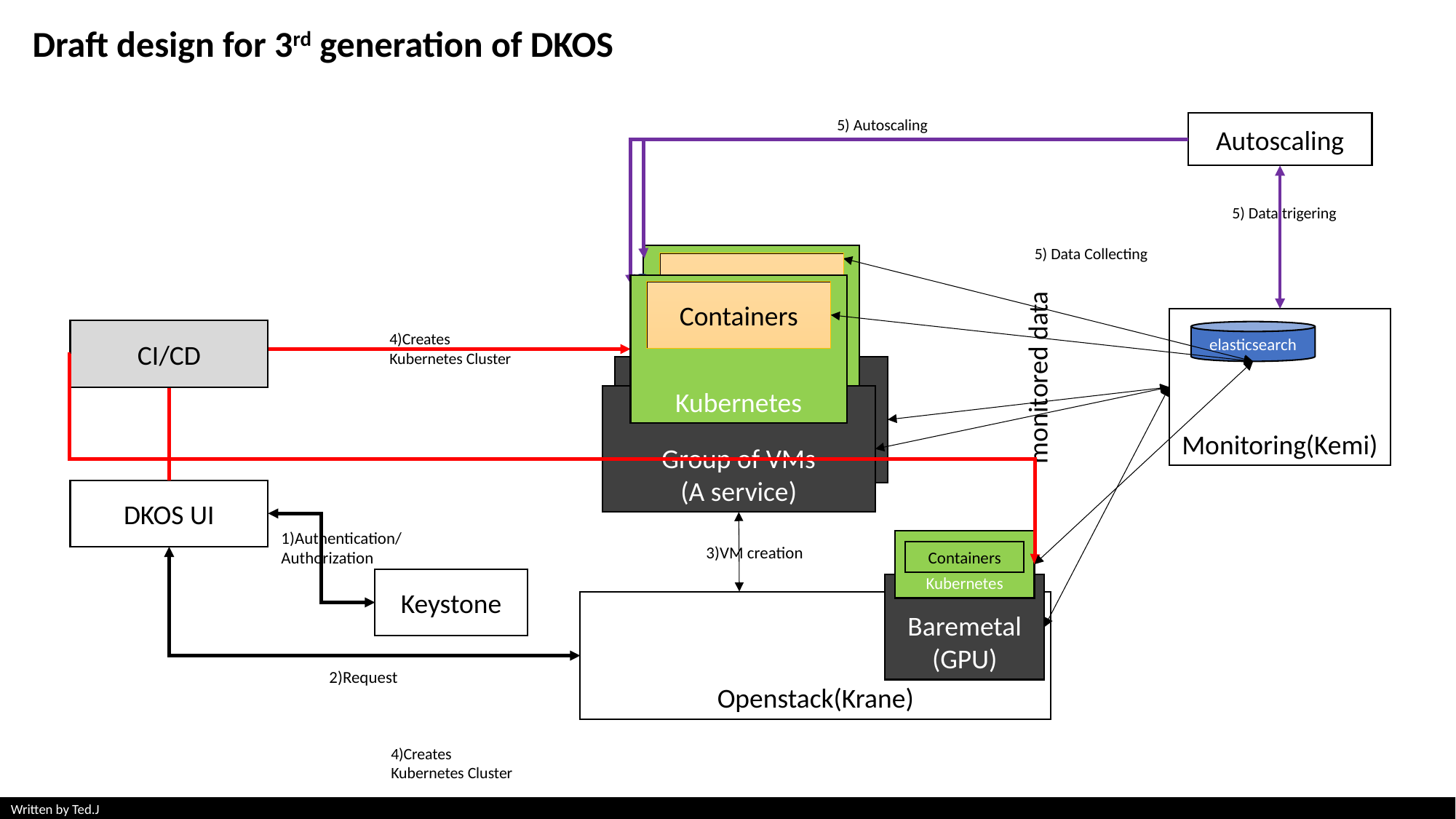

Draft design for 3rd generation of DKOS
5) Autoscaling
Autoscaling
5) Data trigering
5) Data Collecting
Kubernetes
Containers
Group of VMs
(A service)

Containers

Kubernetes
Containers
Monitoring(Kemi)
monitored data
CI/CD
elasticsearch
4)Creates
Kubernetes Cluster
Group of VMs
(A service)
DKOS UI
1)Authentication/
Authorization
Kubernetes
3)VM creation
Containers
Keystone
Baremetal
(GPU)
Openstack(Krane)
2)Request
4)Creates
Kubernetes Cluster